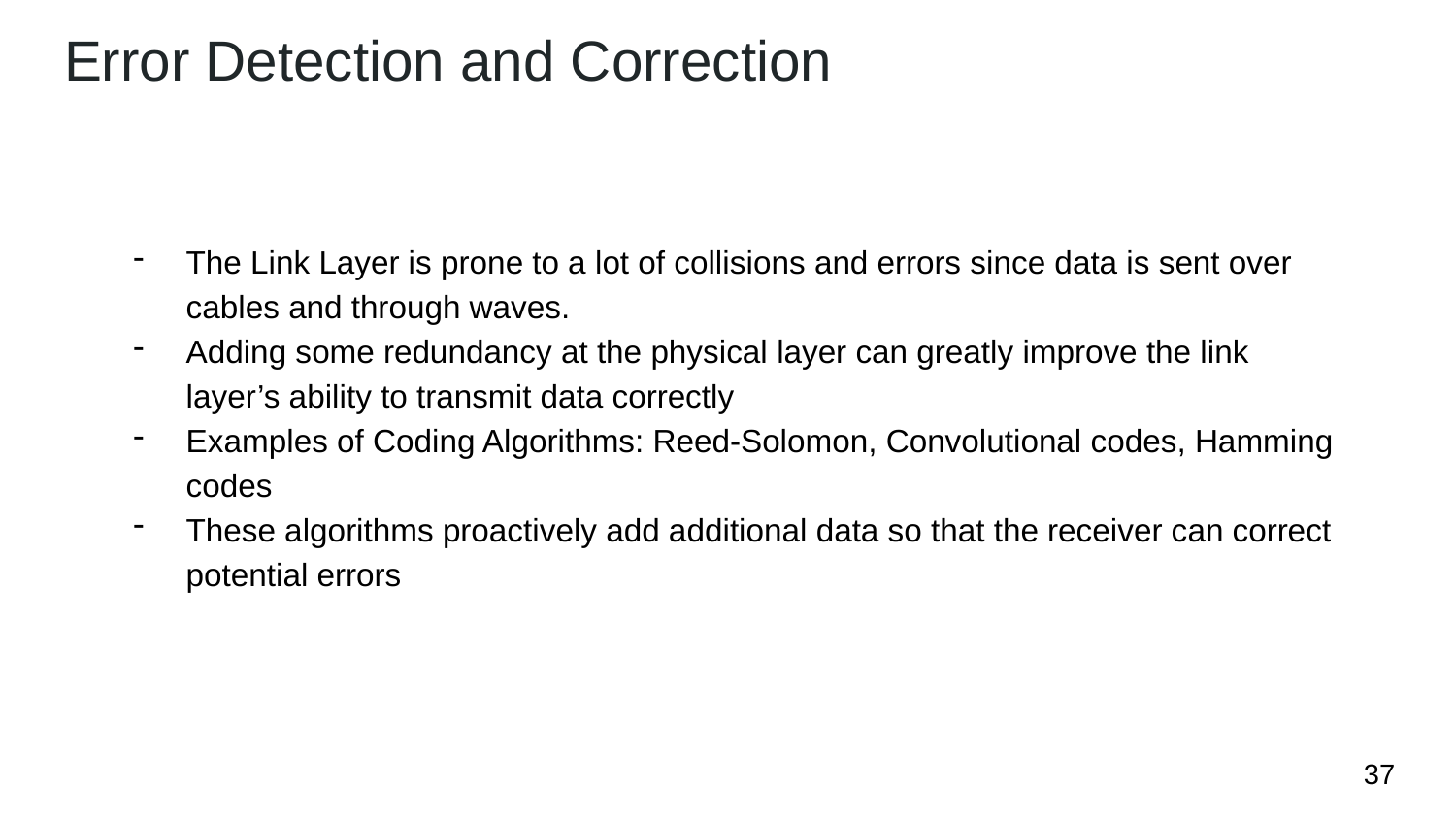

# Error Detection and Correction
The Link Layer is prone to a lot of collisions and errors since data is sent over cables and through waves.
Adding some redundancy at the physical layer can greatly improve the link layer’s ability to transmit data correctly
Examples of Coding Algorithms: Reed-Solomon, Convolutional codes, Hamming codes
These algorithms proactively add additional data so that the receiver can correct potential errors
37